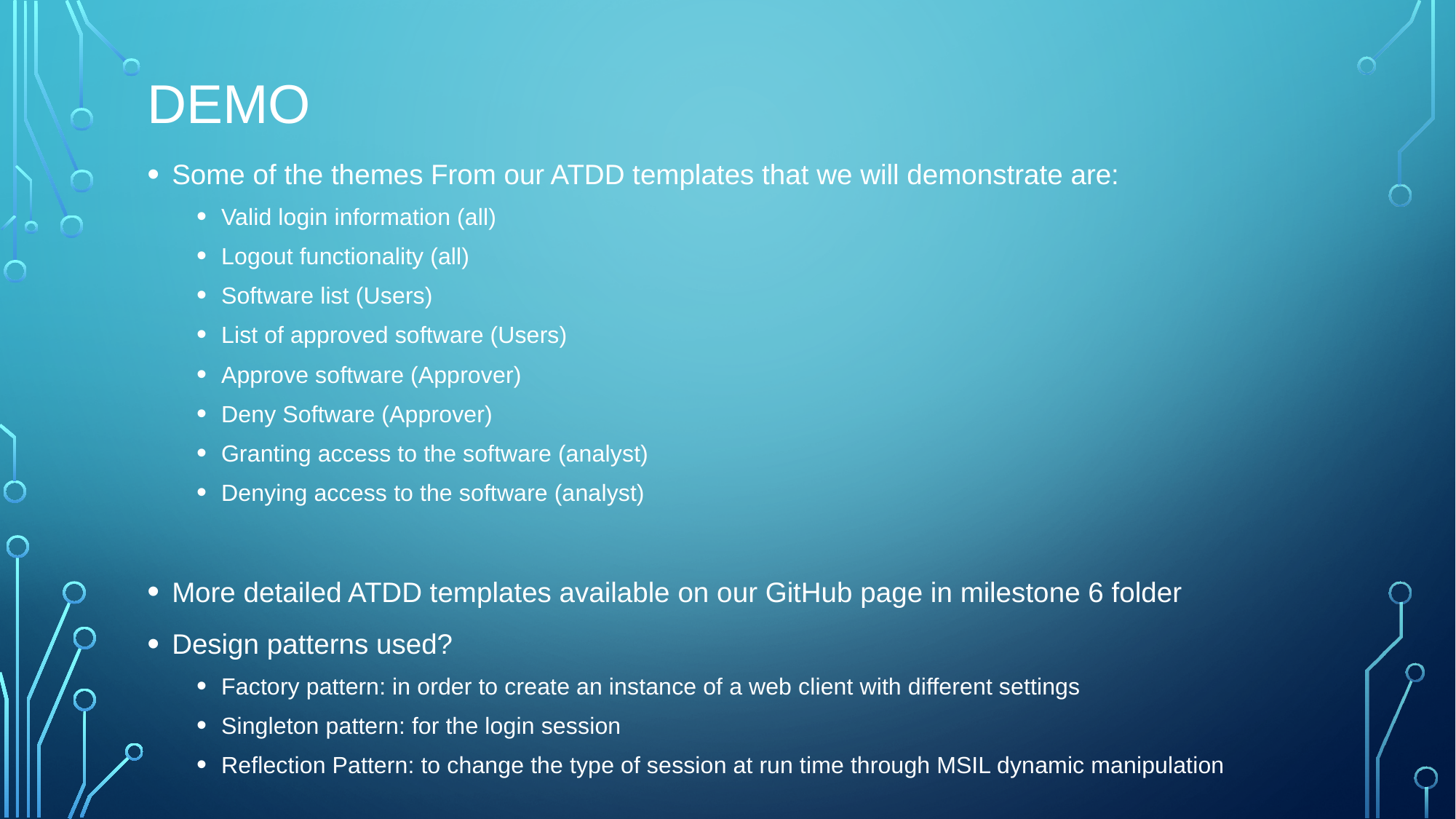

# Demo
Some of the themes From our ATDD templates that we will demonstrate are:
Valid login information (all)
Logout functionality (all)
Software list (Users)
List of approved software (Users)
Approve software (Approver)
Deny Software (Approver)
Granting access to the software (analyst)
Denying access to the software (analyst)

More detailed ATDD templates available on our GitHub page in milestone 6 folder
Design patterns used?
Factory pattern: in order to create an instance of a web client with different settings
Singleton pattern: for the login session
Reflection Pattern: to change the type of session at run time through MSIL dynamic manipulation